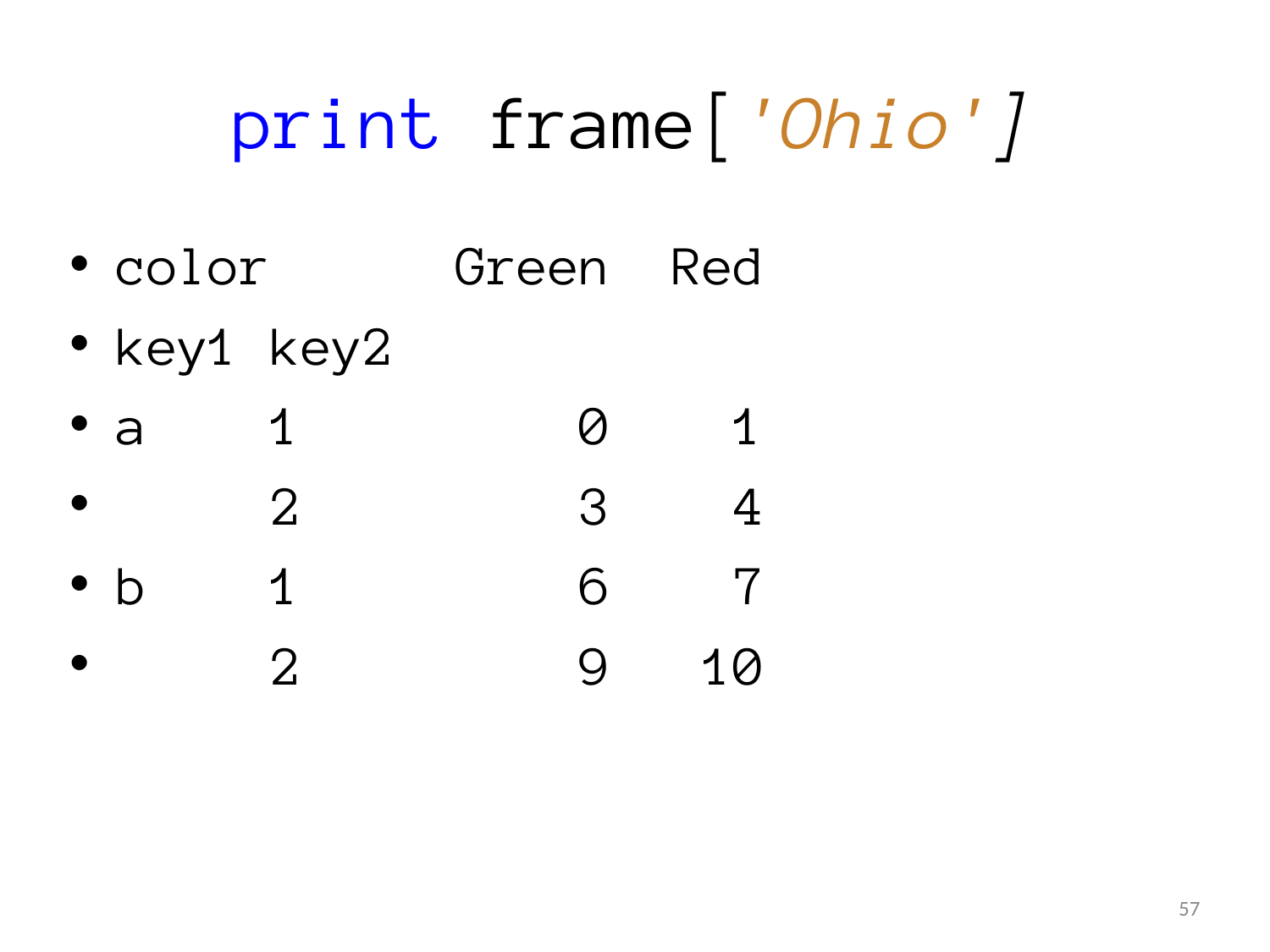

# print frame['Ohio']
color      Green  Red
key1 key2
a    1         0    1
     2         3    4
b    1         6    7
     2         9   10
57